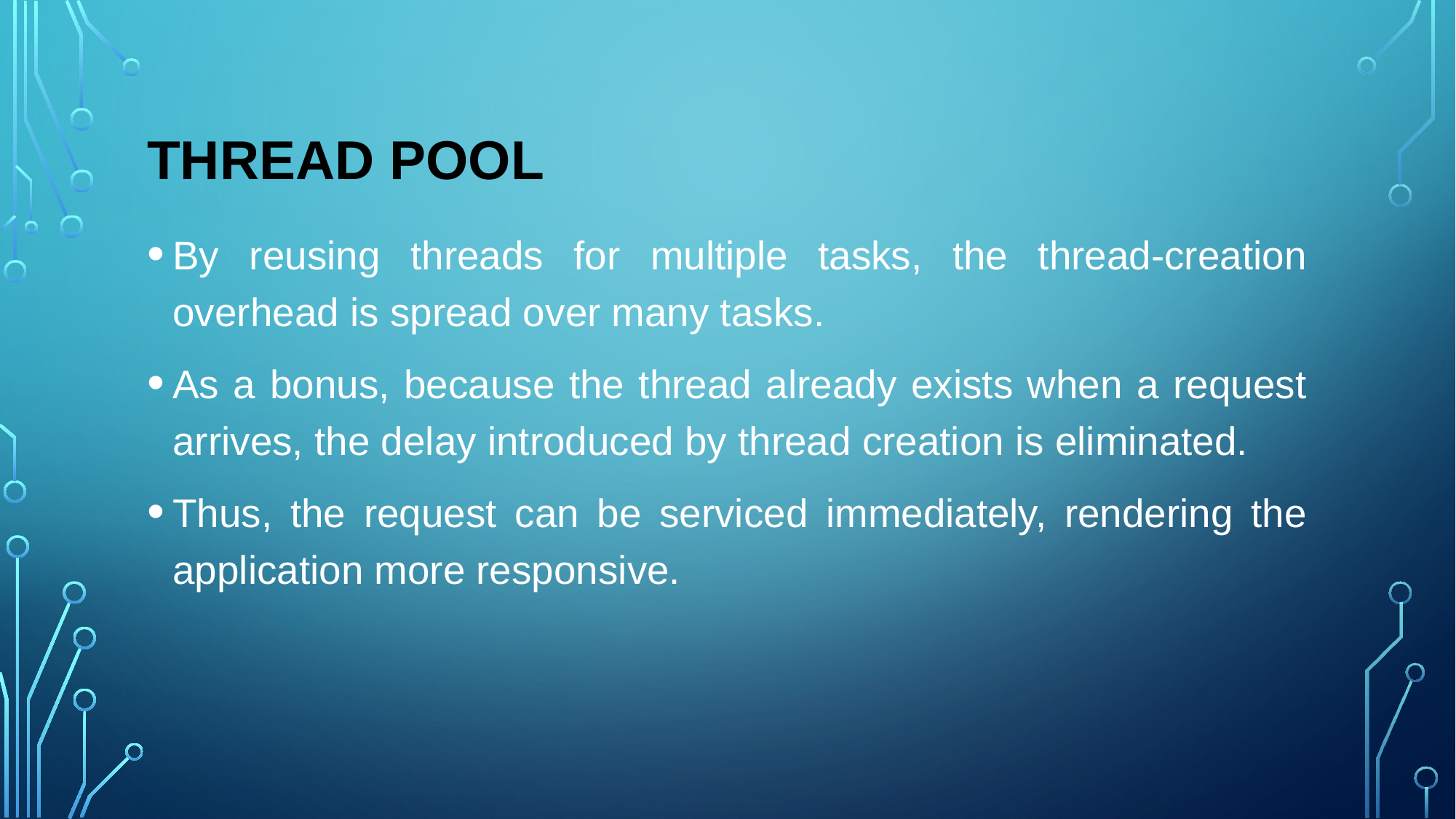

# THREAD POOL
By reusing threads for multiple tasks, the thread-creation overhead is spread over many tasks.
As a bonus, because the thread already exists when a request arrives, the delay introduced by thread creation is eliminated.
Thus, the request can be serviced immediately, rendering the application more responsive.